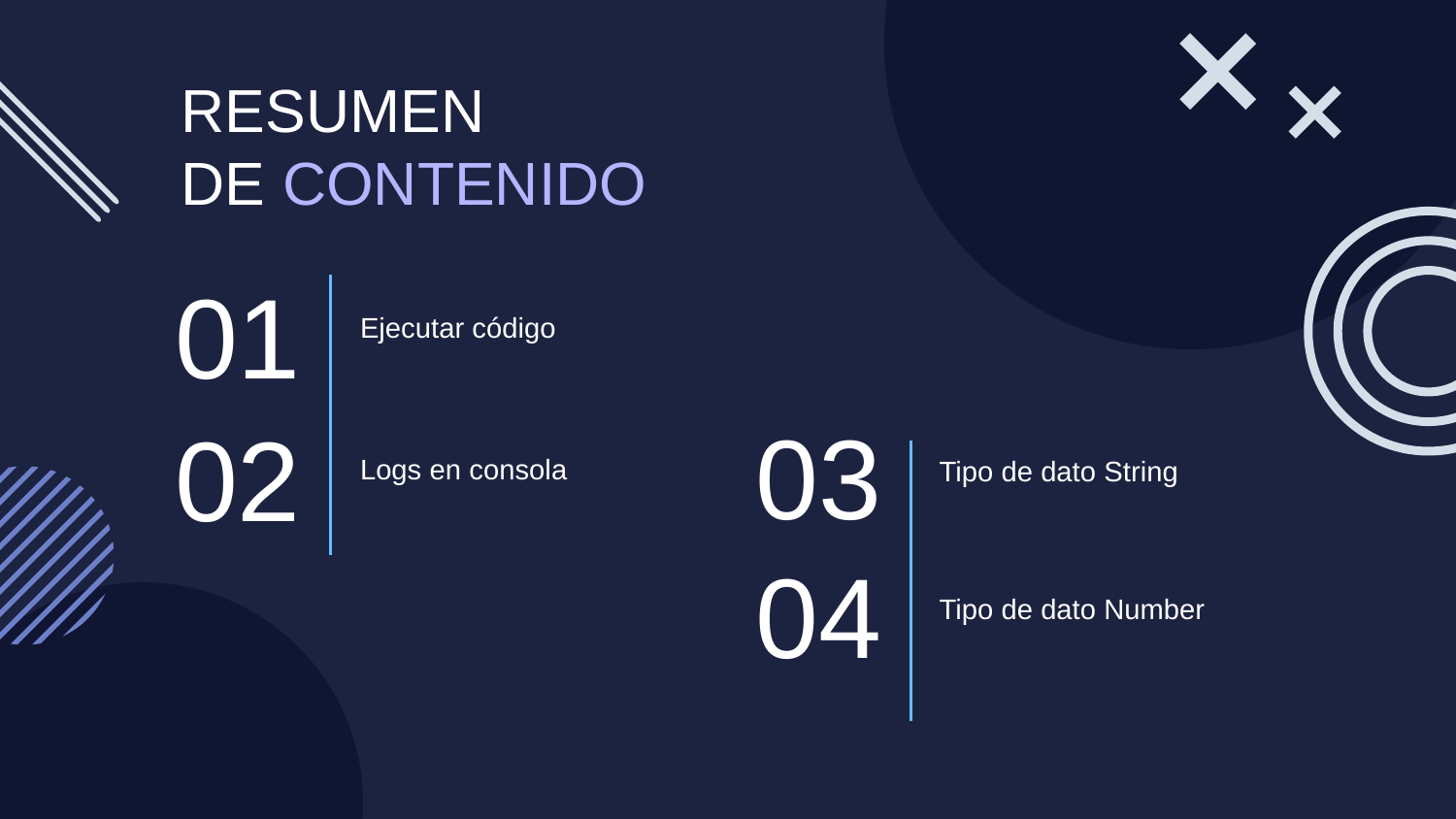

RESUMEN
DE CONTENIDO

Ejecutar código
# 01
Logs en consola
Tipo de dato String
03
02

Tipo de dato Number

04